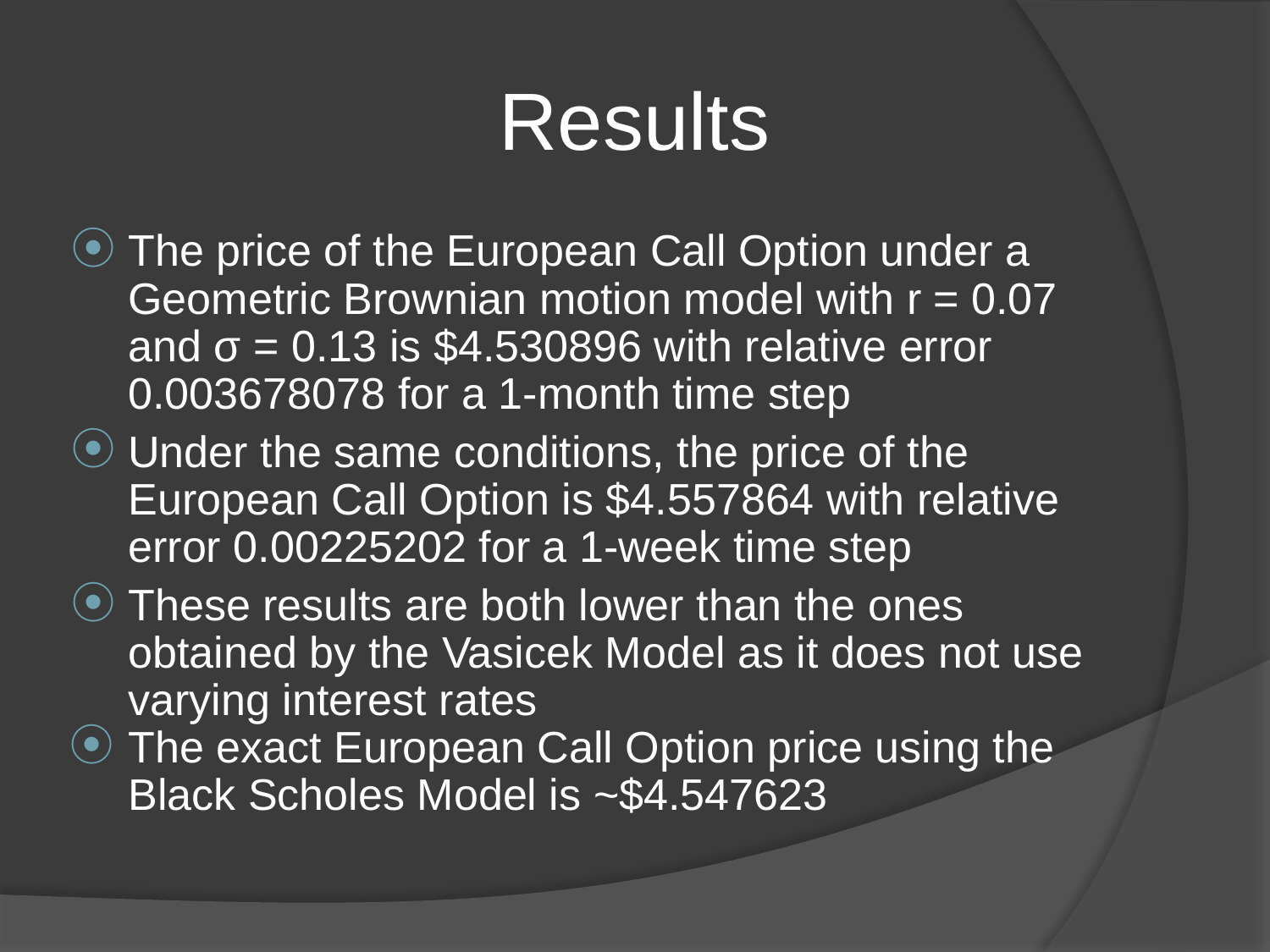

# Results
The price of the European Call Option under a Geometric Brownian motion model with r = 0.07 and σ = 0.13 is $4.530896 with relative error 0.003678078 for a 1-month time step
Under the same conditions, the price of the European Call Option is $4.557864 with relative error 0.00225202 for a 1-week time step
These results are both lower than the ones obtained by the Vasicek Model as it does not use varying interest rates
The exact European Call Option price using the Black Scholes Model is ~$4.547623